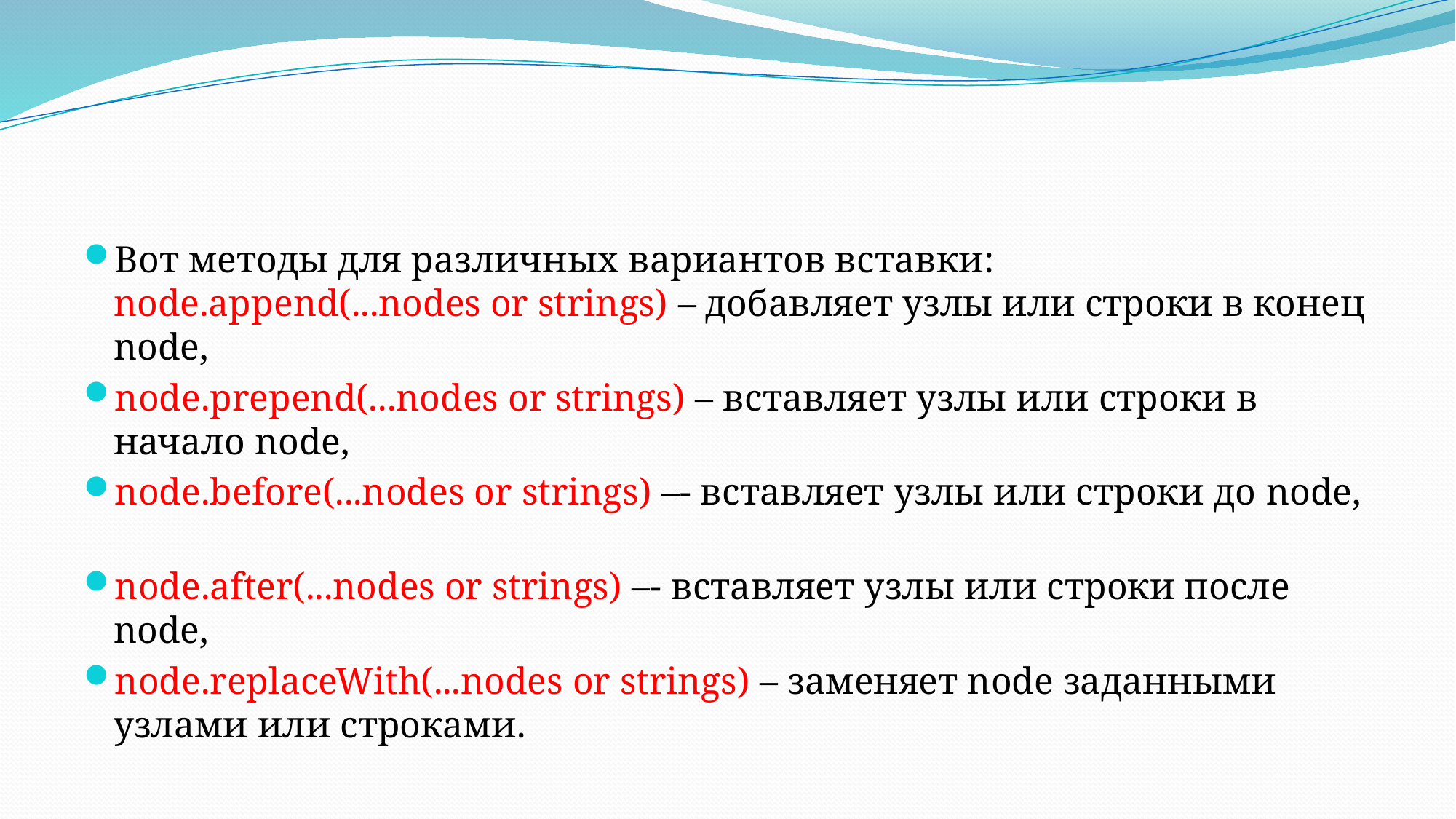

#
Вот методы для различных вариантов вставки:      node.append(...nodes or strings) – добавляет узлы или строки в конец node,
node.prepend(...nodes or strings) – вставляет узлы или строки в начало node,
node.before(...nodes or strings) –- вставляет узлы или строки до node,
node.after(...nodes or strings) –- вставляет узлы или строки после node,
node.replaceWith(...nodes or strings) – заменяет node заданными узлами или строками.